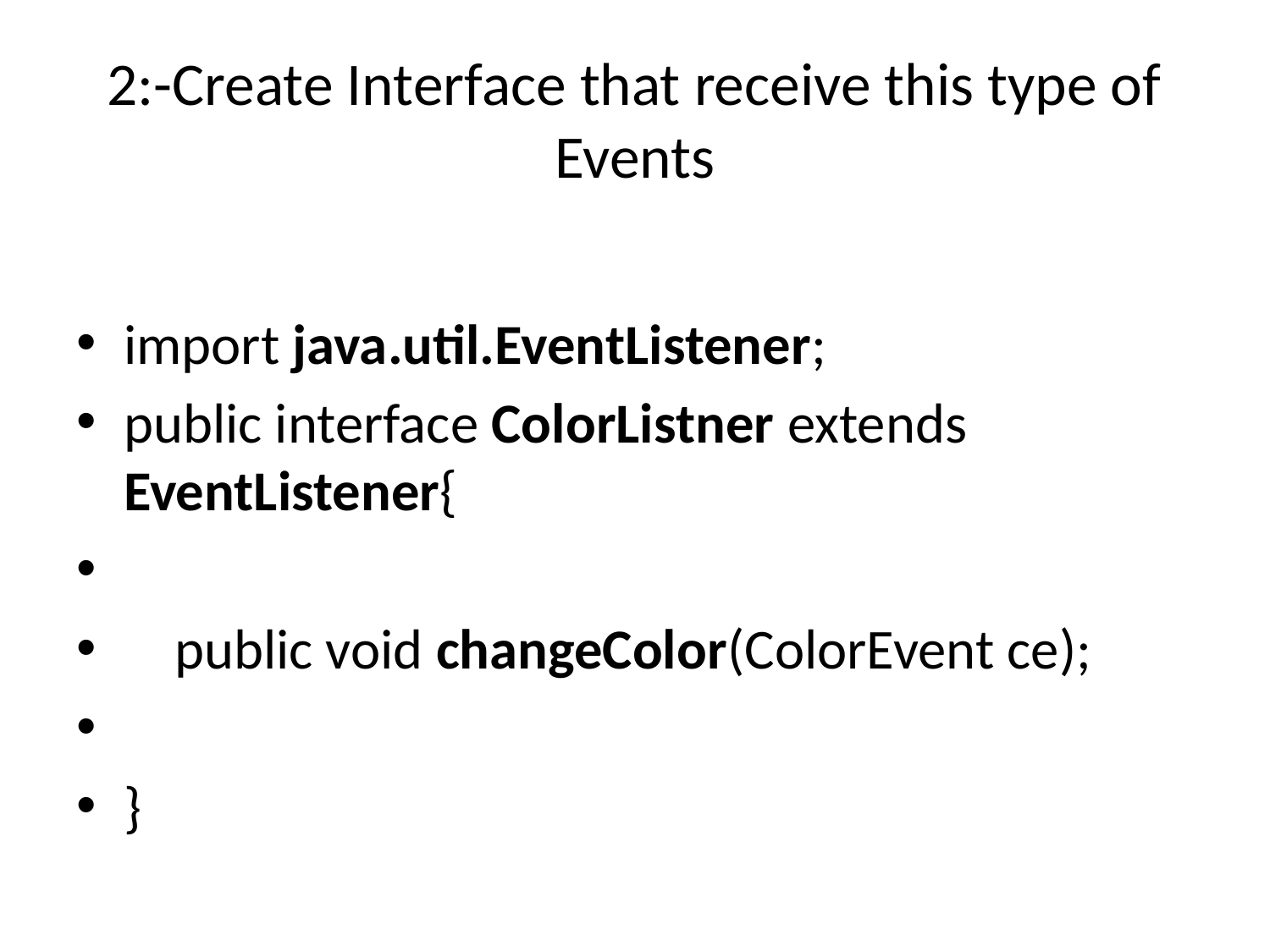

# 2:-Create Interface that receive this type of Events

import java.util.EventListener;
public interface ColorListner extends EventListener{

    public void changeColor(ColorEvent ce);

}